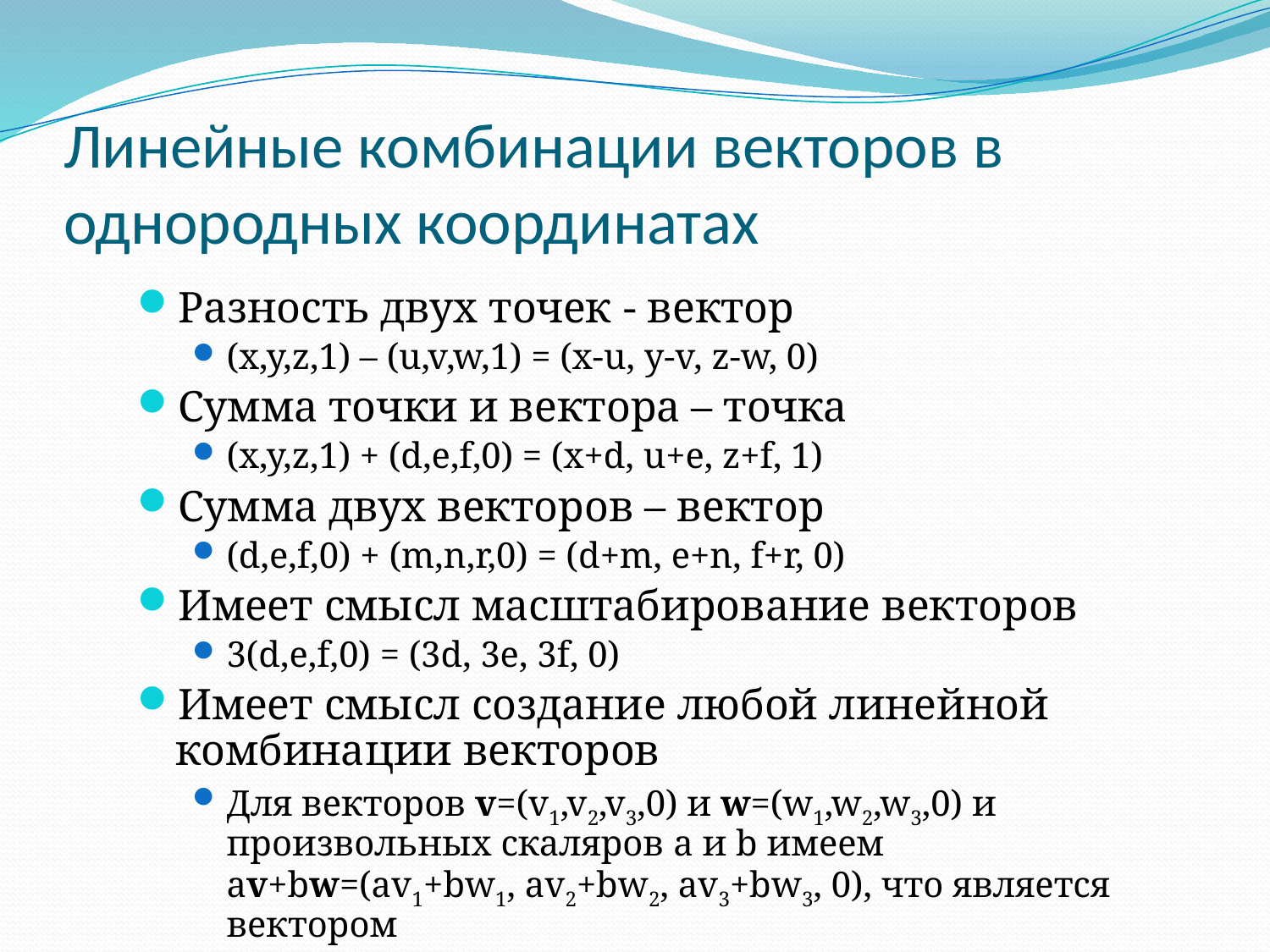

# Линейные комбинации векторов в однородных координатах
Разность двух точек - вектор
(x,y,z,1) – (u,v,w,1) = (x-u, y-v, z-w, 0)
Сумма точки и вектора – точка
(x,y,z,1) + (d,e,f,0) = (x+d, u+e, z+f, 1)
Сумма двух векторов – вектор
(d,e,f,0) + (m,n,r,0) = (d+m, e+n, f+r, 0)
Имеет смысл масштабирование векторов
3(d,e,f,0) = (3d, 3e, 3f, 0)
Имеет смысл создание любой линейной комбинации векторов
Для векторов v=(v1,v2,v3,0) и w=(w1,w2,w3,0) и произвольных скаляров a и b имеем
av+bw=(av1+bw1, av2+bw2, av3+bw3, 0), что является вектором